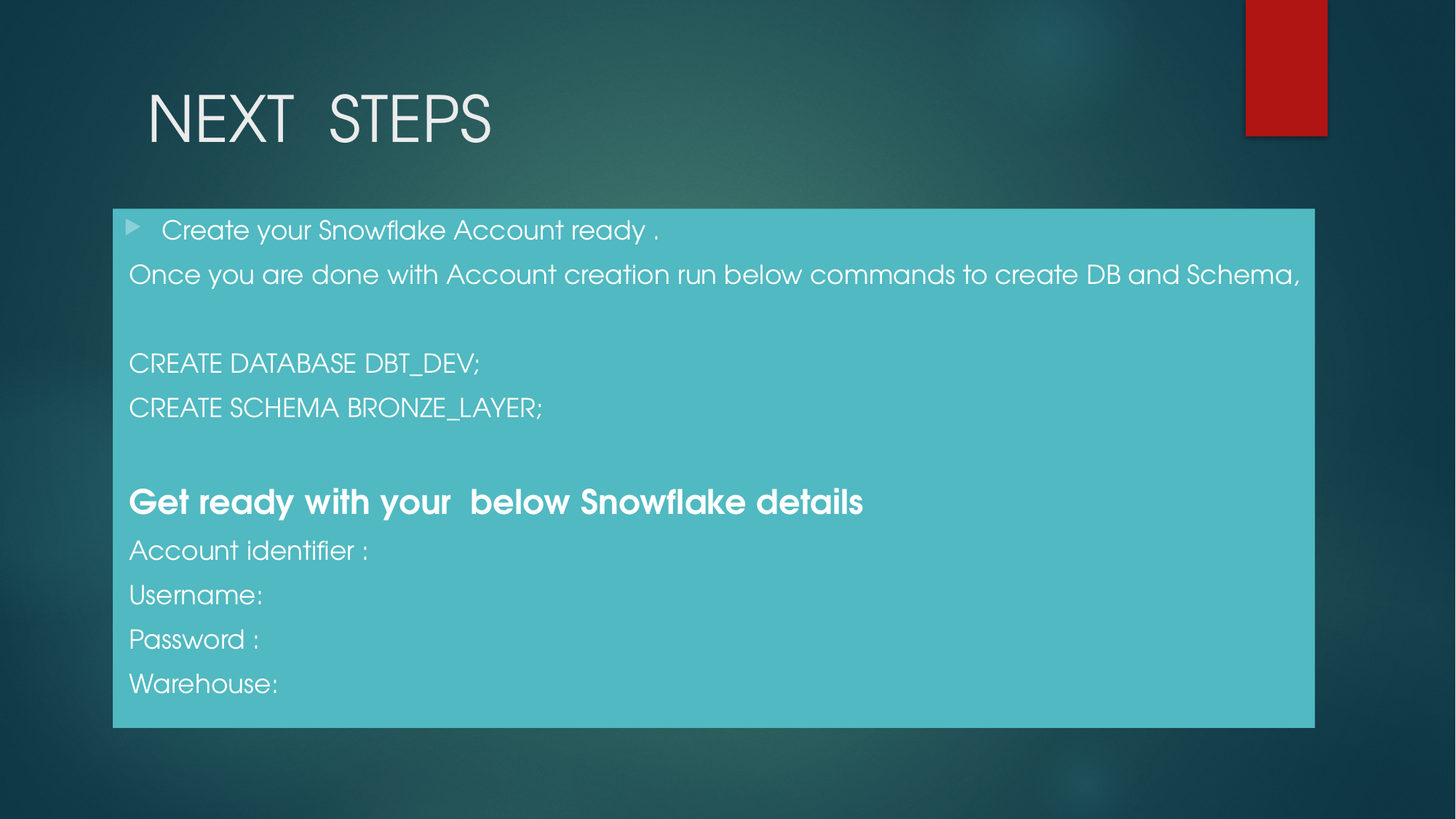

# NEXT  STEPS
Create your Snowflake Account ready .
Once you are done with Account creation run below commands to create DB and Schema,

CREATE DATABASE DBT_DEV;
CREATE SCHEMA BRONZE_LAYER;

Get ready with your  below Snowflake details
Account identifier :
Username:
Password :
Warehouse: